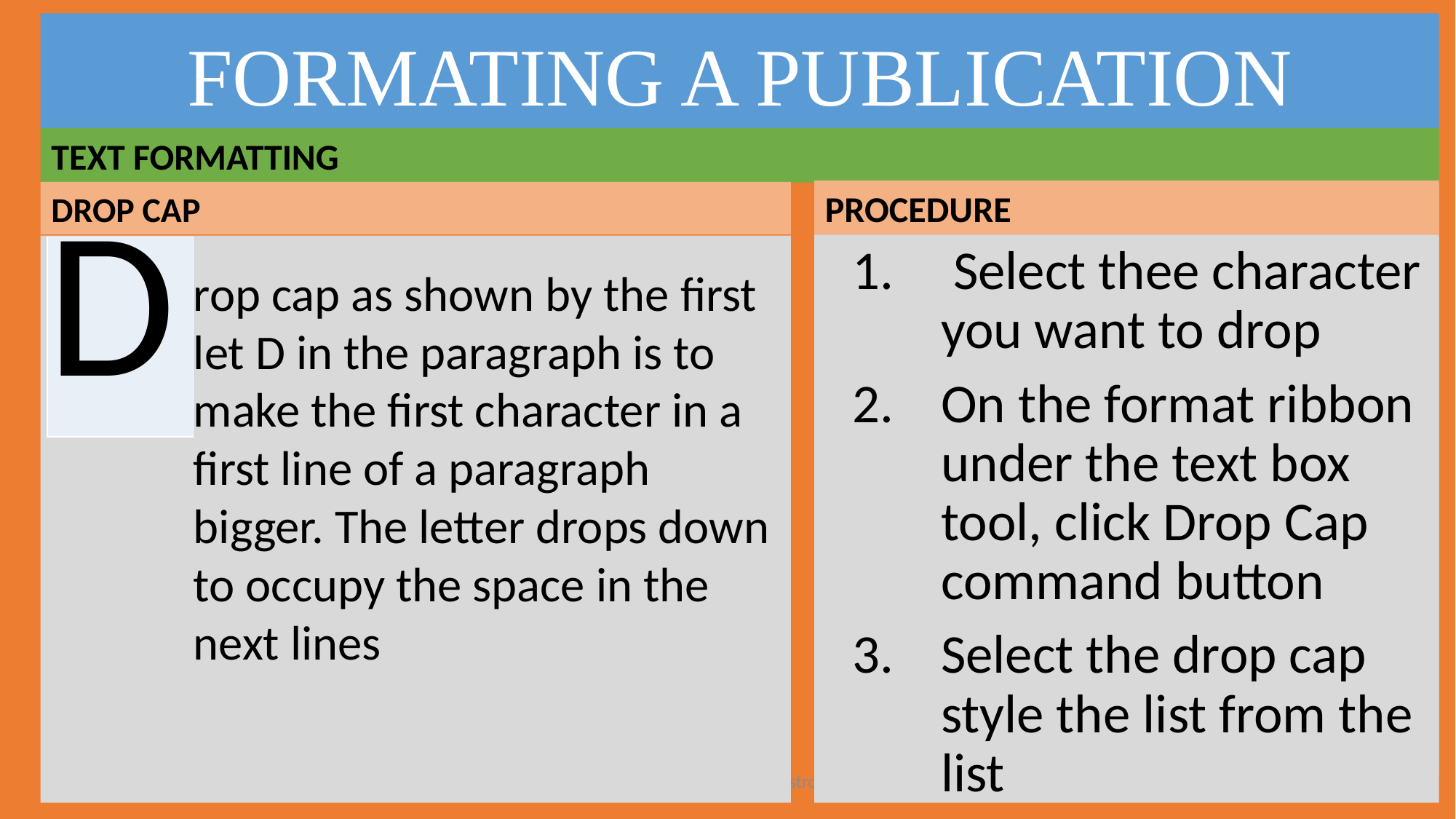

# FORMATING A PUBLICATION
TEXT FORMATTING
PROCEDURE
DROP CAP

 Select thee character you want to drop
On the format ribbon under the text box tool, click Drop Cap command button
Select the drop cap style the list from the list
| D |
| --- |
rop cap as shown by the first let D in the paragraph is to make the first character in a first line of a paragraph bigger. The letter drops down to occupy the space in the next lines
Ms Publisher Notes |  Mr. Castro O.  | F2